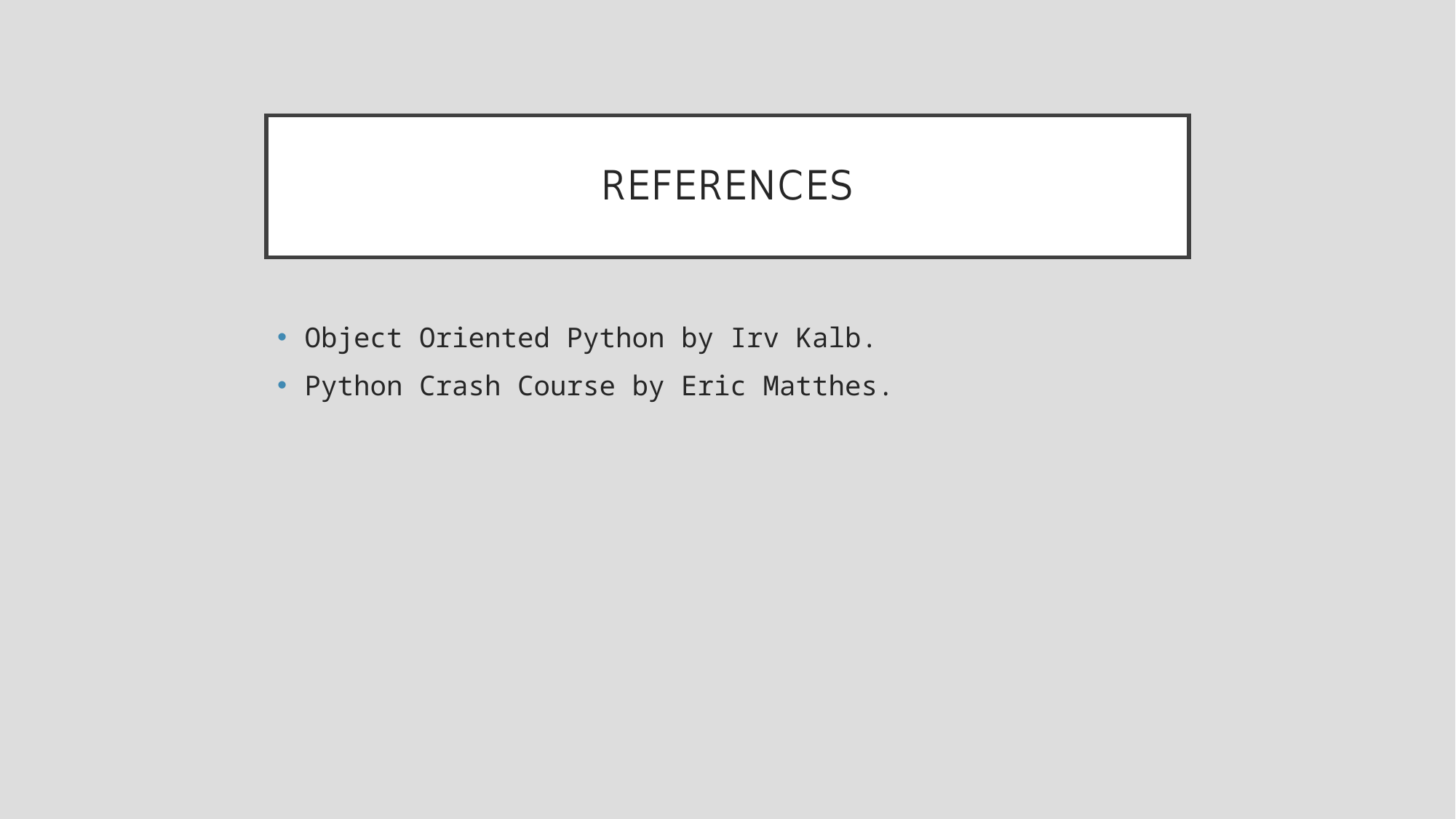

# References
Object Oriented Python by Irv Kalb.
Python Crash Course by Eric Matthes.